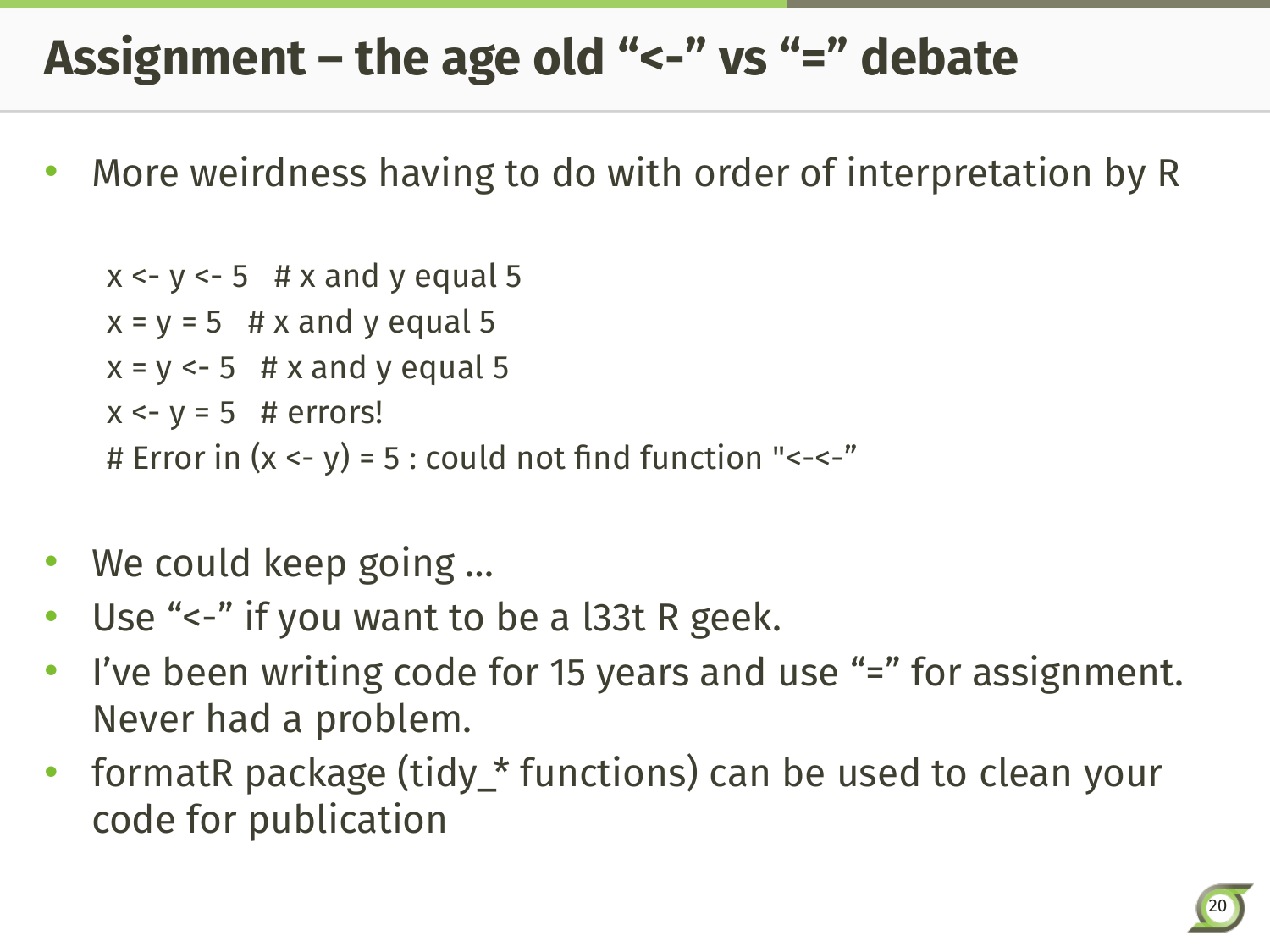

# Assignment – the age old “<-” vs “=” debate
More weirdness having to do with order of interpretation by R

x <- y <- 5   # x and y equal 5
x = y = 5   # x and y equal 5
x = y <- 5   # x and y equal 5
x <- y = 5   # errors!
# Error in (x <- y) = 5 : could not find function "<-<-”

We could keep going …
Use “<-” if you want to be a l33t R geek.
I’ve been writing code for 15 years and use “=” for assignment. Never had a problem.
formatR package (tidy_* functions) can be used to clean your code for publication